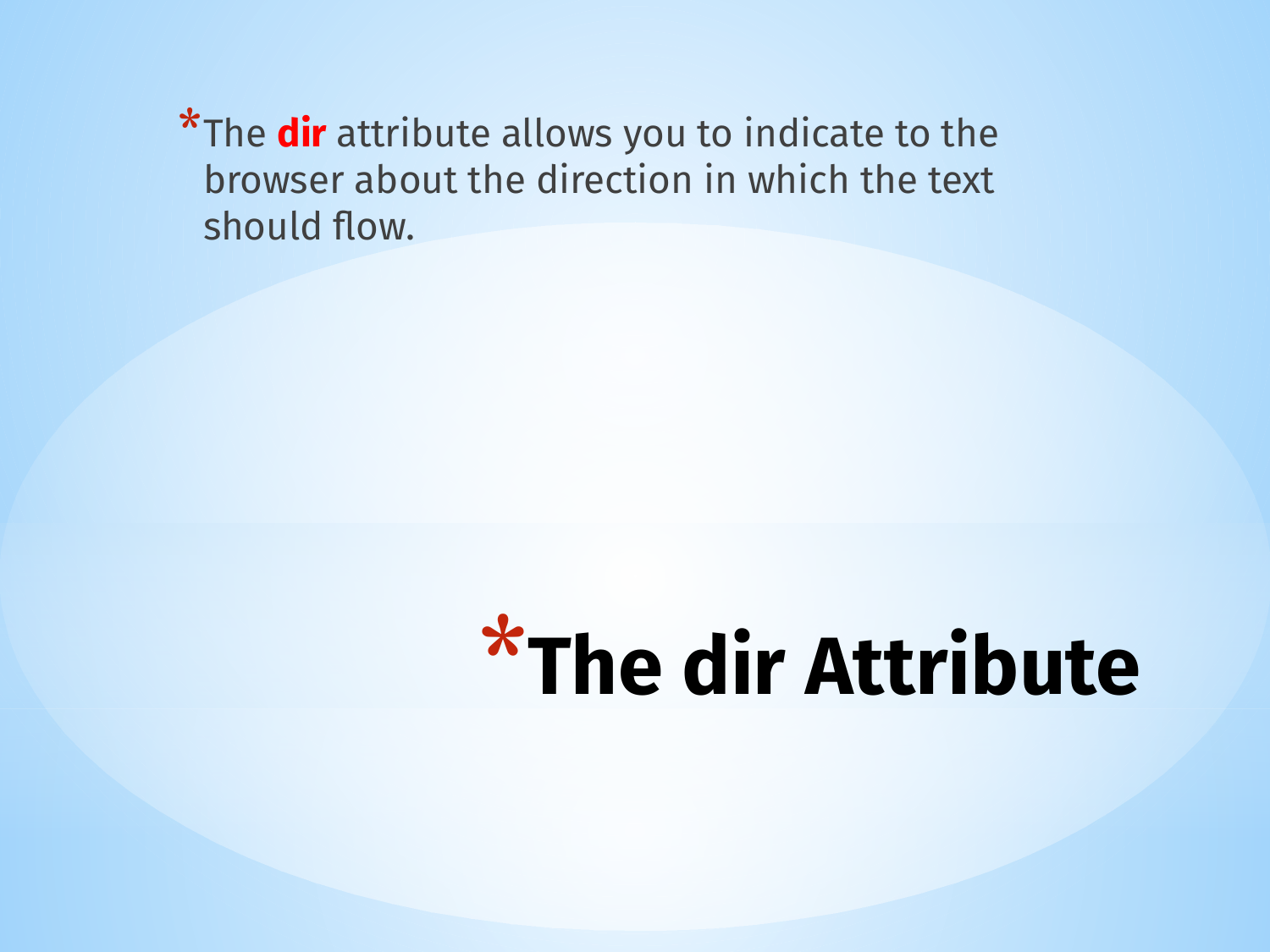

The dir attribute allows you to indicate to the browser about the direction in which the text should flow.
# The dir Attribute